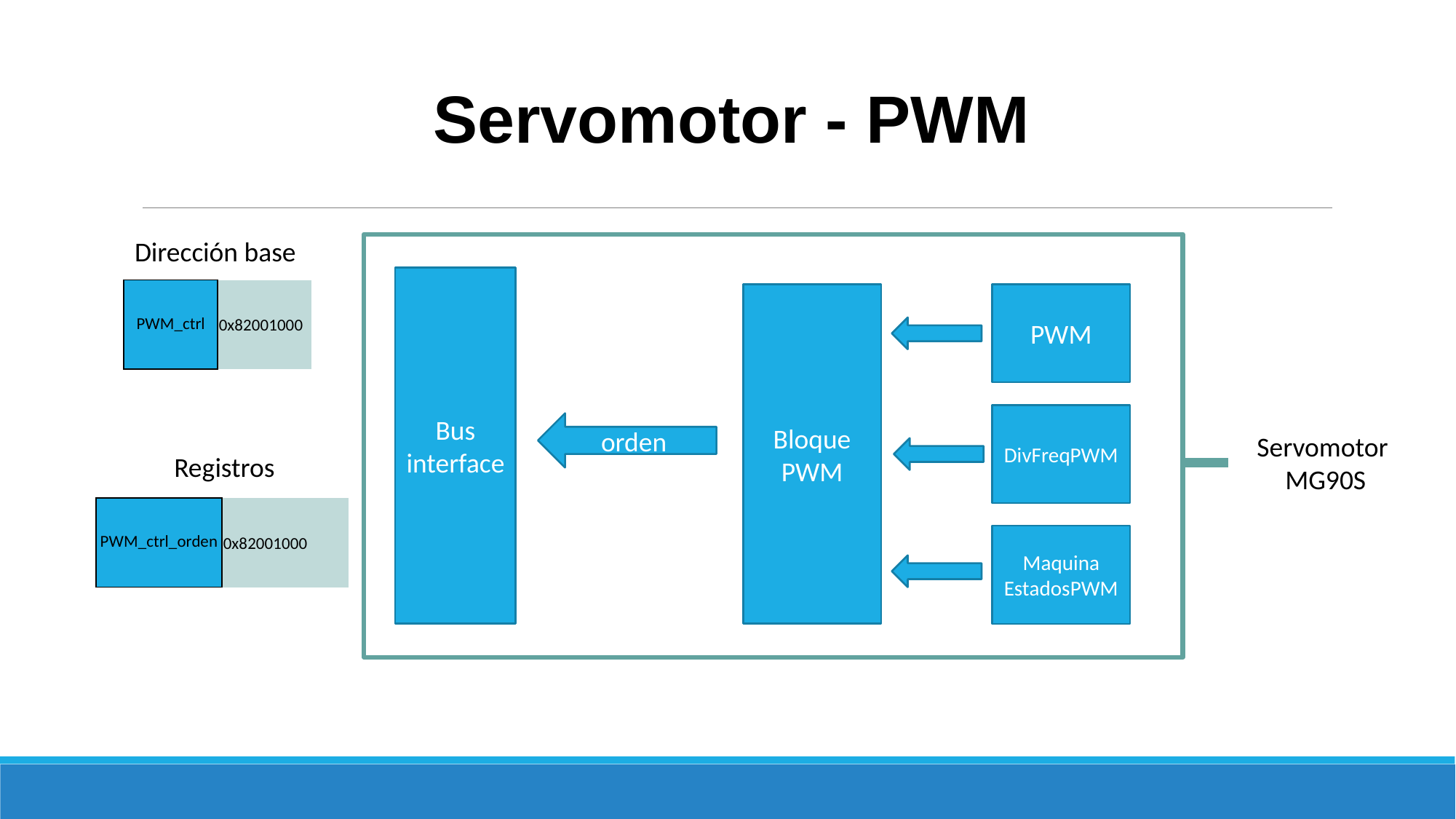

Servomotor - PWM
Dirección base

Bus interface
| PWM\_ctrl |  |
| --- | --- |
|  | 0x82001000 |
|  |  |
Bloque
PWM
PWM

DivFreqPWM
orden
Servomotor
 MG90S

Registros
| PWM\_ctrl\_orden |  |
| --- | --- |
|  | 0x82001000 |
|  |  |
Maquina
EstadosPWM